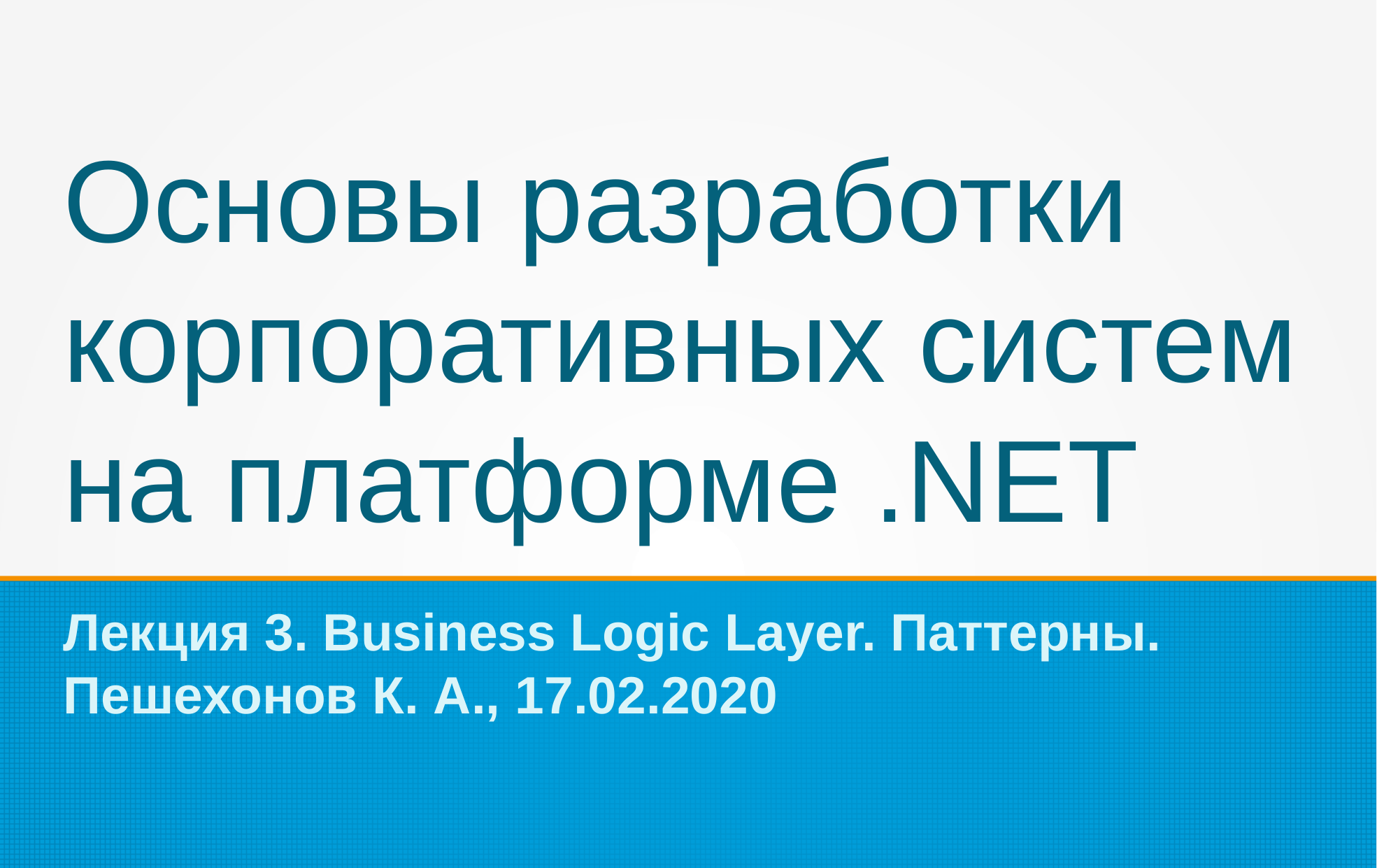

Основы разработки корпоративных систем на платформе .NET
Лекция 3. Business Logic Layer. Паттерны.
Пешехонов К. А., 17.02.2020